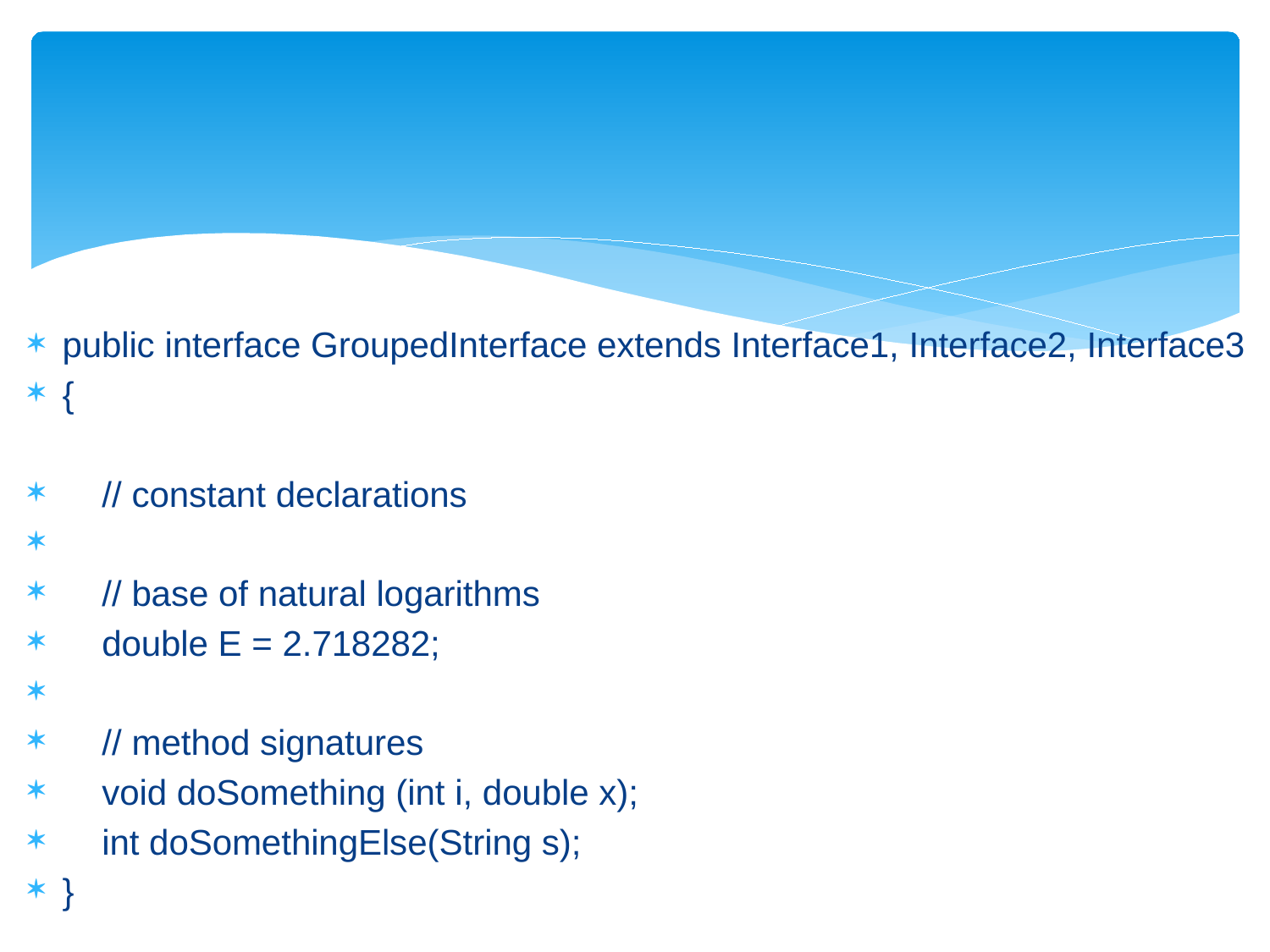

#
public interface GroupedInterface extends Interface1, Interface2, Interface3
{

    // constant declarations

    // base of natural logarithms
    double E = 2.718282;

    // method signatures
    void doSomething (int i, double x);
    int doSomethingElse(String s);
}